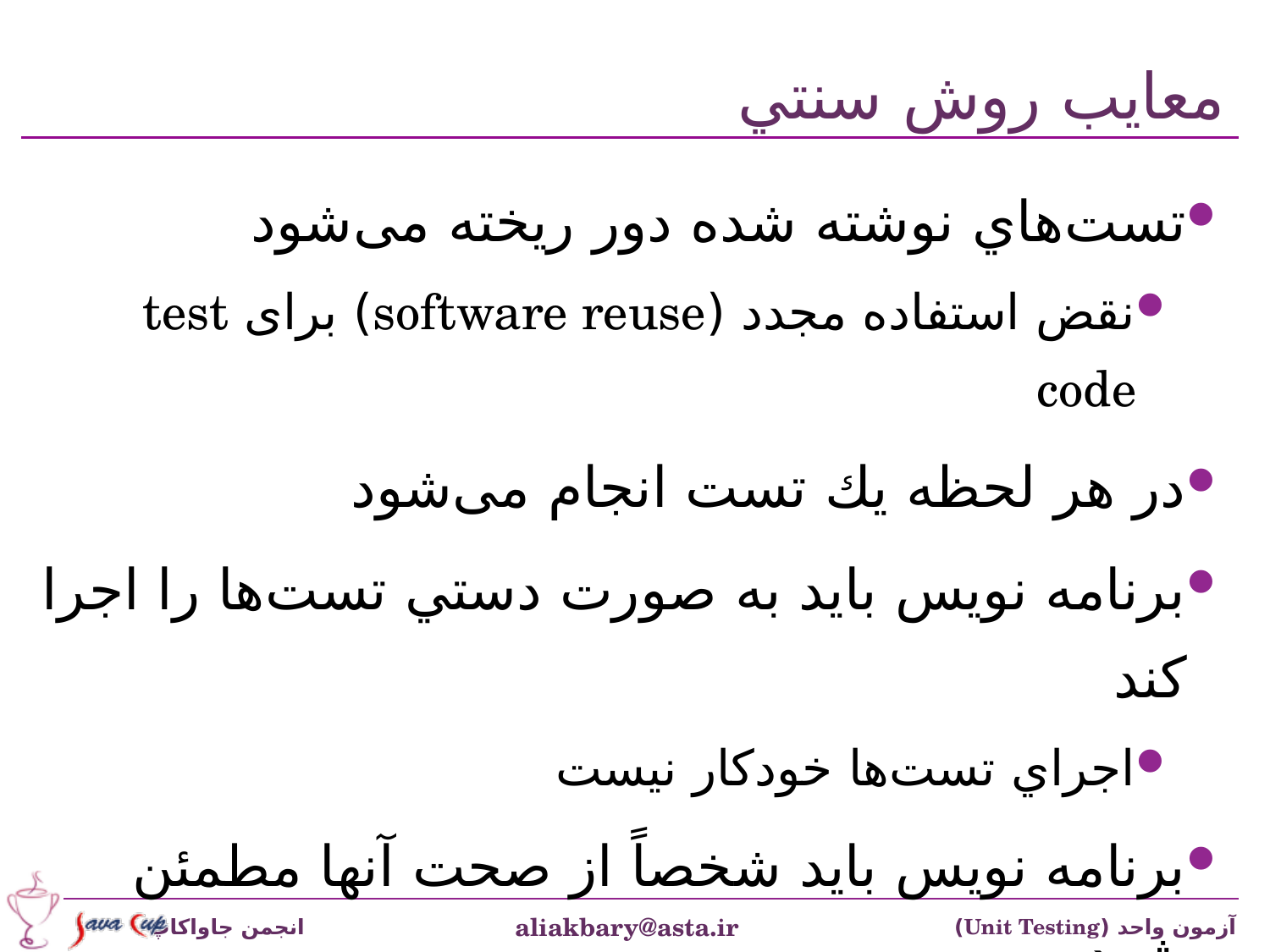

# معايب روش سنتي
تست‌هاي نوشته شده دور ريخته می‌شود
نقض استفاده مجدد (software reuse) برای test code
در هر لحظه يك تست انجام می‌شود
برنامه نويس بايد به صورت دستي تست‌ها را اجرا كند
اجراي تست‌ها خودکار نيست
برنامه نويس بايد شخصاً از صحت آنها مطمئن شود
تشخيص موفقيت آميز بودن تستها خودکار نيست